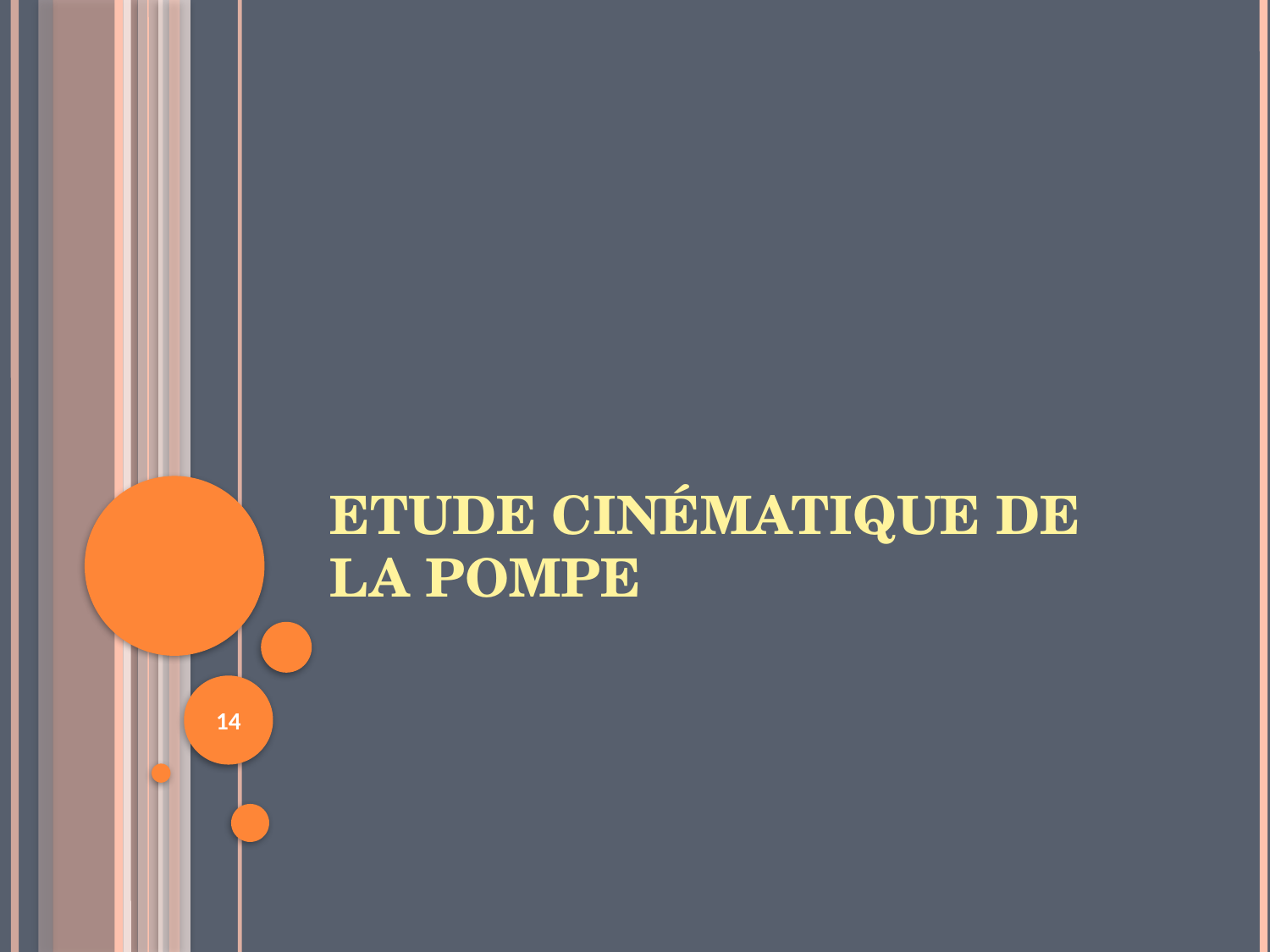

# Etude cinématique de la pompe
14